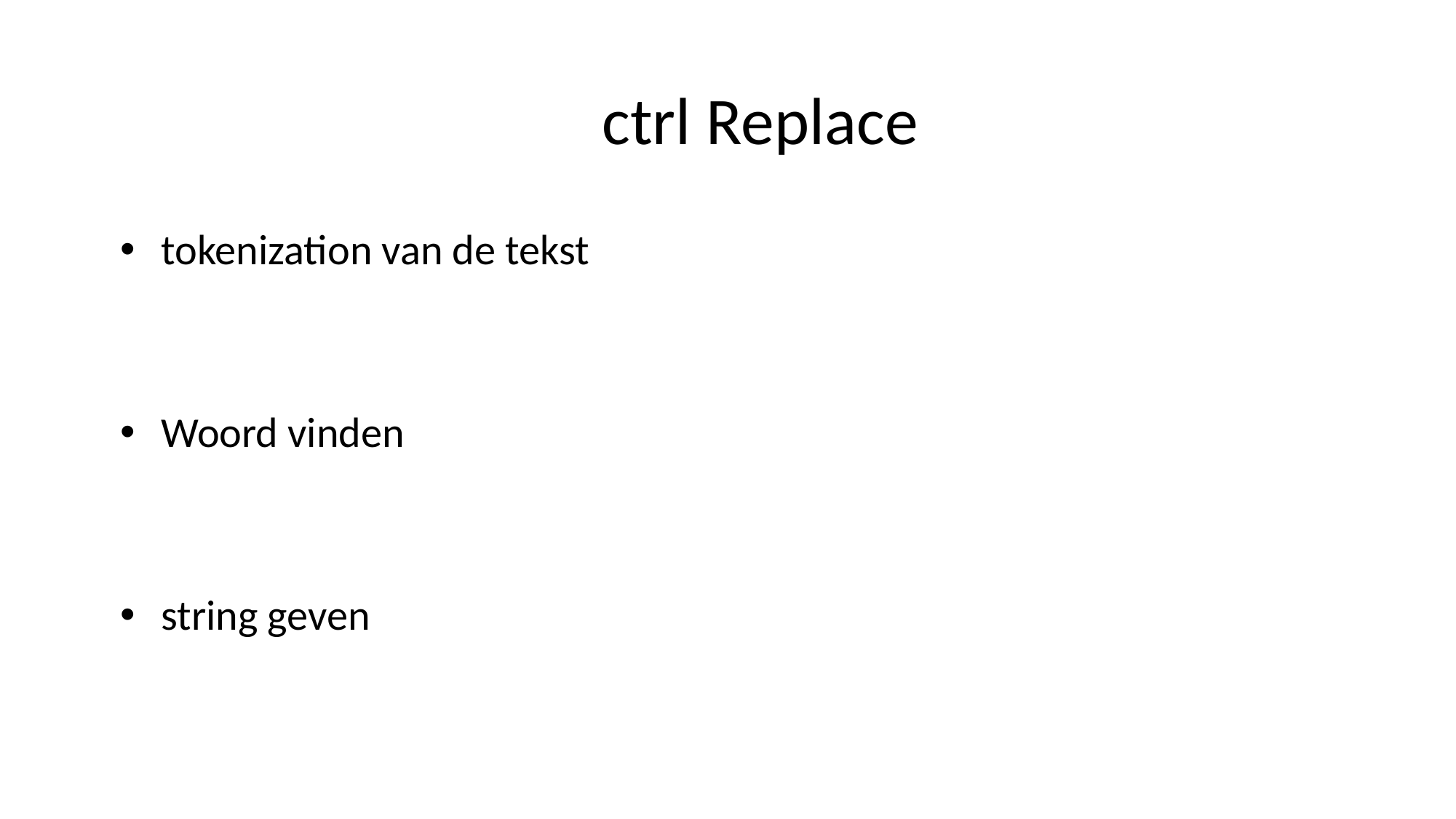

# ctrl Replace
tokenization van de tekst

Woord vinden

string geven